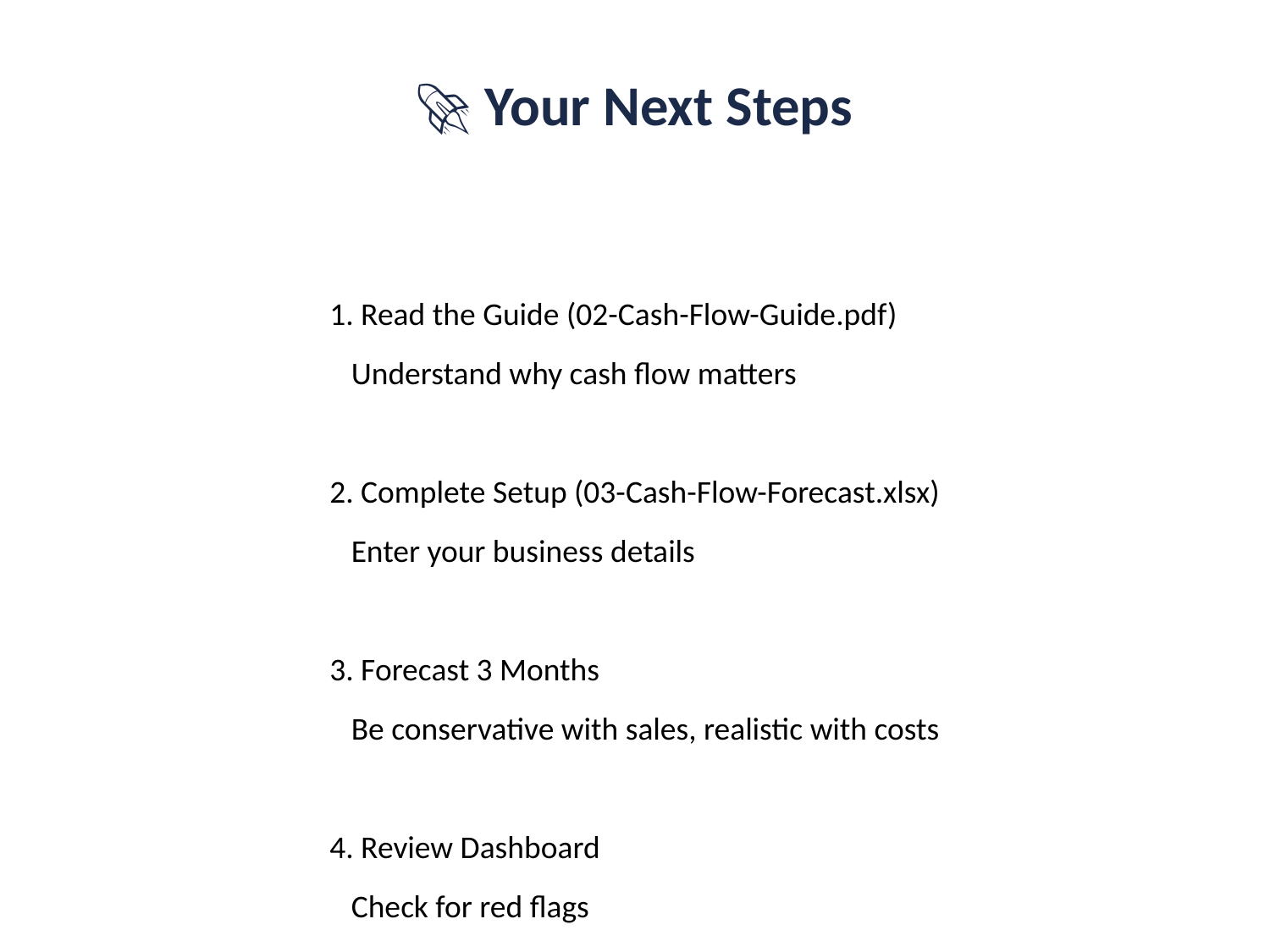

🚀 Your Next Steps

1. Read the Guide (02-Cash-Flow-Guide.pdf)
   Understand why cash flow matters

2. Complete Setup (03-Cash-Flow-Forecast.xlsx)
   Enter your business details

3. Forecast 3 Months
   Be conservative with sales, realistic with costs

4. Review Dashboard
   Check for red flags

5. Update Monthly
   Compare actual vs forecast, roll forward